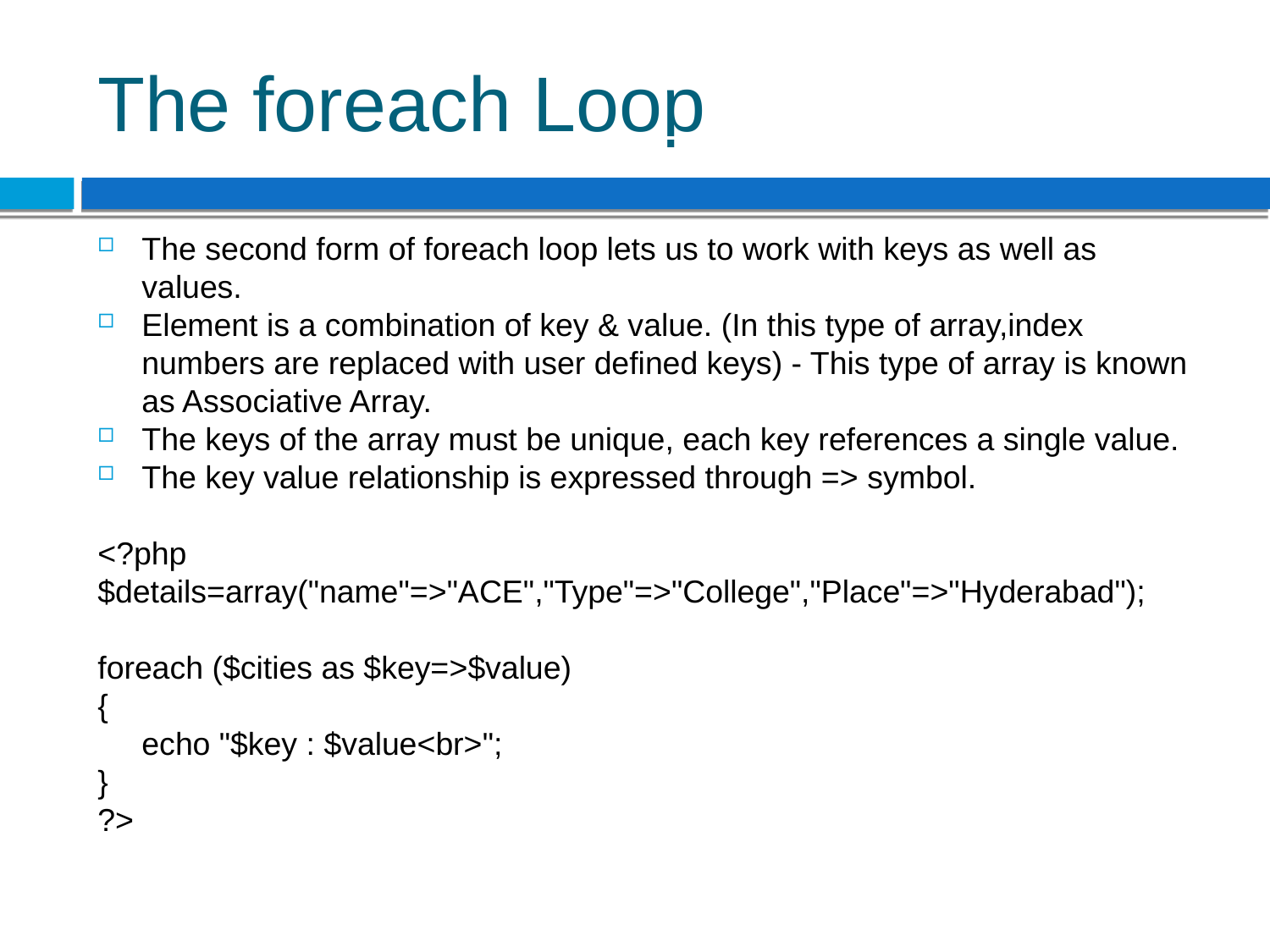

The foreach Loop
The second form of foreach loop lets us to work with keys as well as values.
Element is a combination of key & value. (In this type of array,index numbers are replaced with user defined keys) - This type of array is known as Associative Array.
The keys of the array must be unique, each key references a single value.
The key value relationship is expressed through => symbol.

<?php
$details=array("name"=>"ACE","Type"=>"College","Place"=>"Hyderabad");

foreach ($cities as $key=>$value)
{
	echo "$key : $value<br>";
}
?>